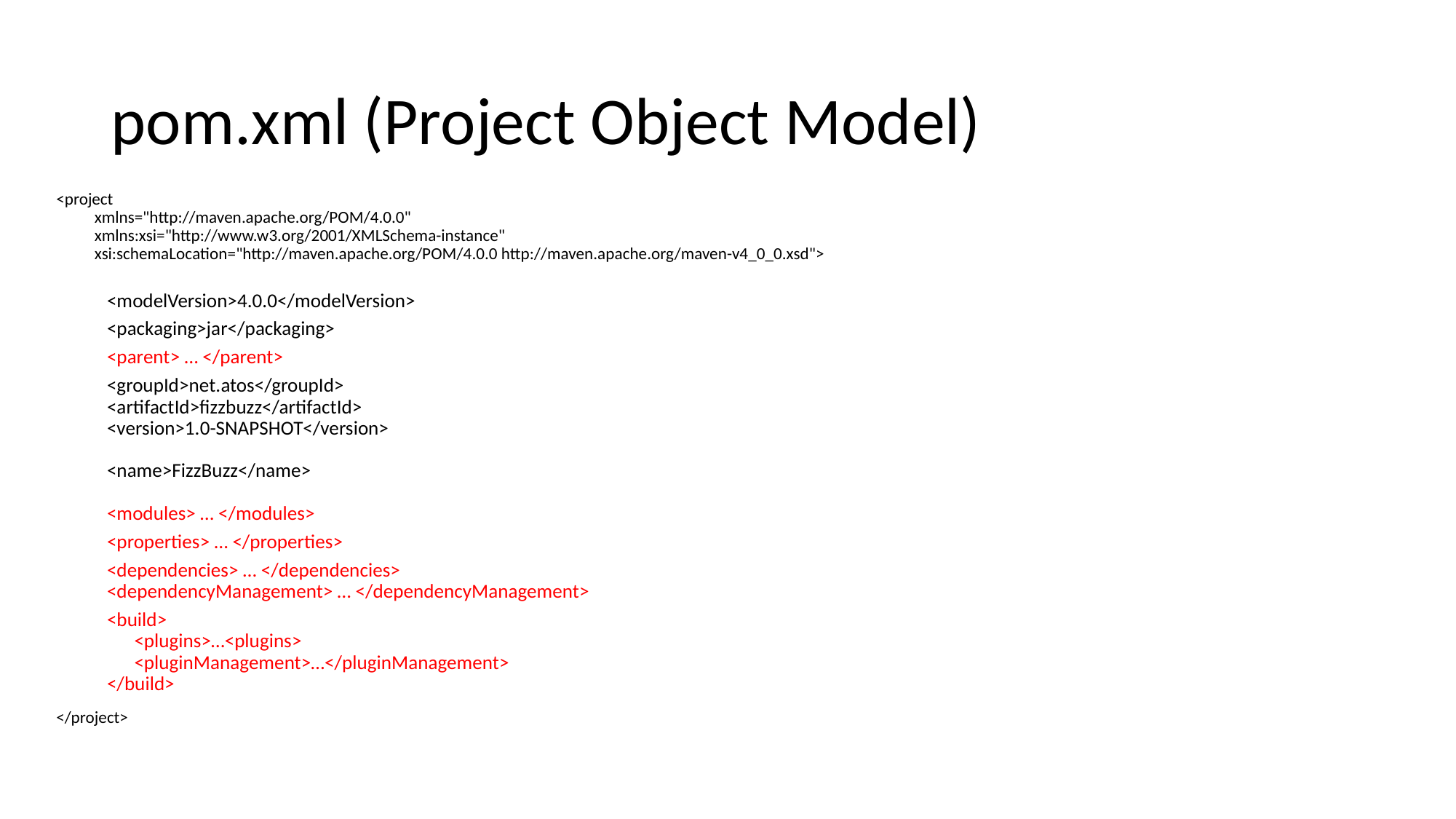

# pom.xml (Project Object Model)
<project
          xmlns="http://maven.apache.org/POM/4.0.0"
          xmlns:xsi="http://www.w3.org/2001/XMLSchema-instance"
          xsi:schemaLocation="http://maven.apache.org/POM/4.0.0 http://maven.apache.org/maven-v4_0_0.xsd">
<modelVersion>4.0.0</modelVersion>
<packaging>jar</packaging>
<parent> … </parent>
<groupId>net.atos</groupId>
<artifactId>fizzbuzz</artifactId>
<version>1.0-SNAPSHOT</version>
<name>FizzBuzz</name>
<modules> … </modules>
<properties> … </properties>
<dependencies> … </dependencies>
<dependencyManagement> … </dependencyManagement>
<build>
      <plugins>…<plugins>
      <pluginManagement>…</pluginManagement>
</build>
</project>